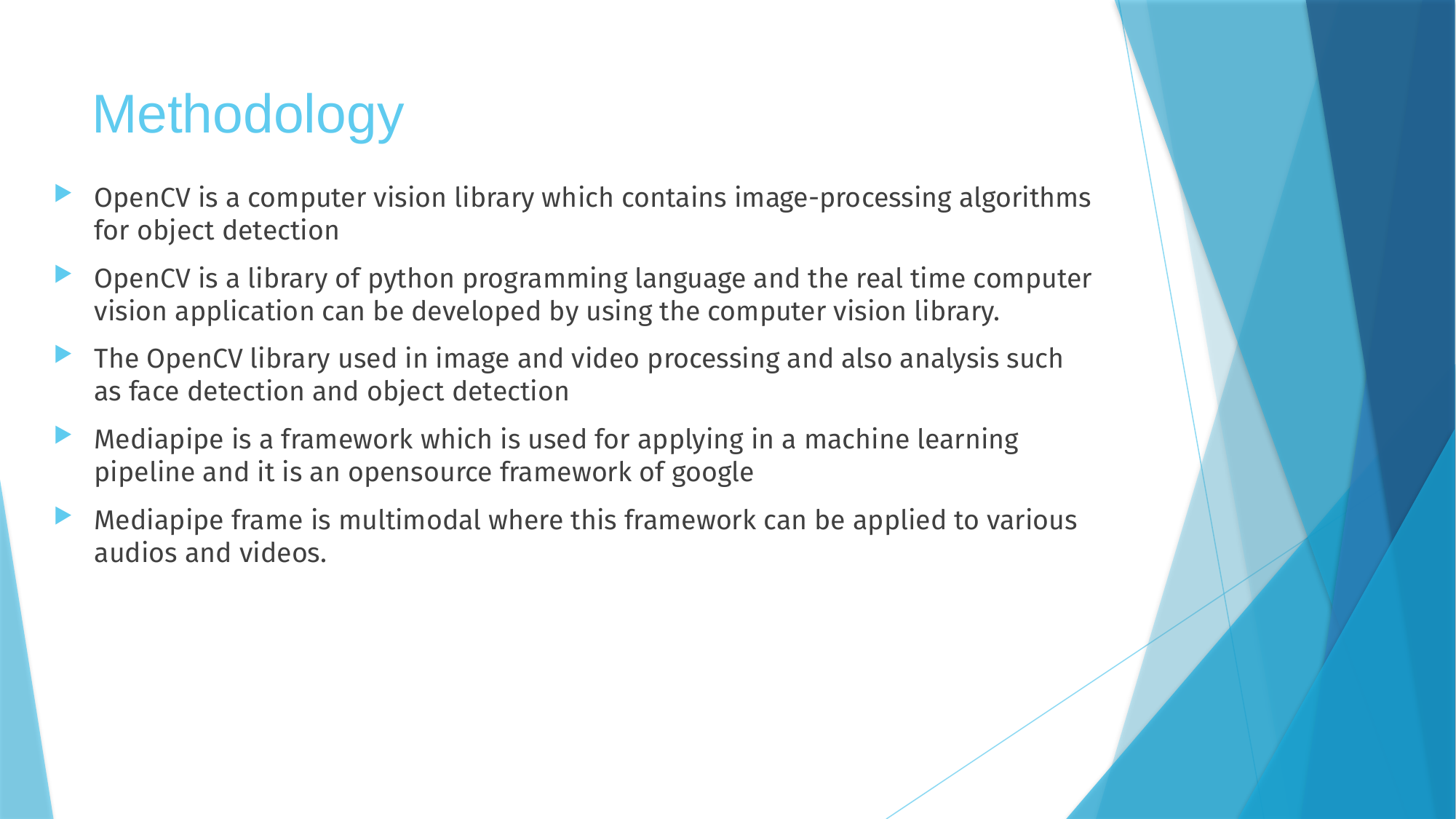

# Methodology
OpenCV is a computer vision library which contains image-processing algorithms for object detection
OpenCV is a library of python programming language and the real time computer vision application can be developed by using the computer vision library.
The OpenCV library used in image and video processing and also analysis such as face detection and object detection
Mediapipe is a framework which is used for applying in a machine learning pipeline and it is an opensource framework of google
Mediapipe frame is multimodal where this framework can be applied to various audios and videos.